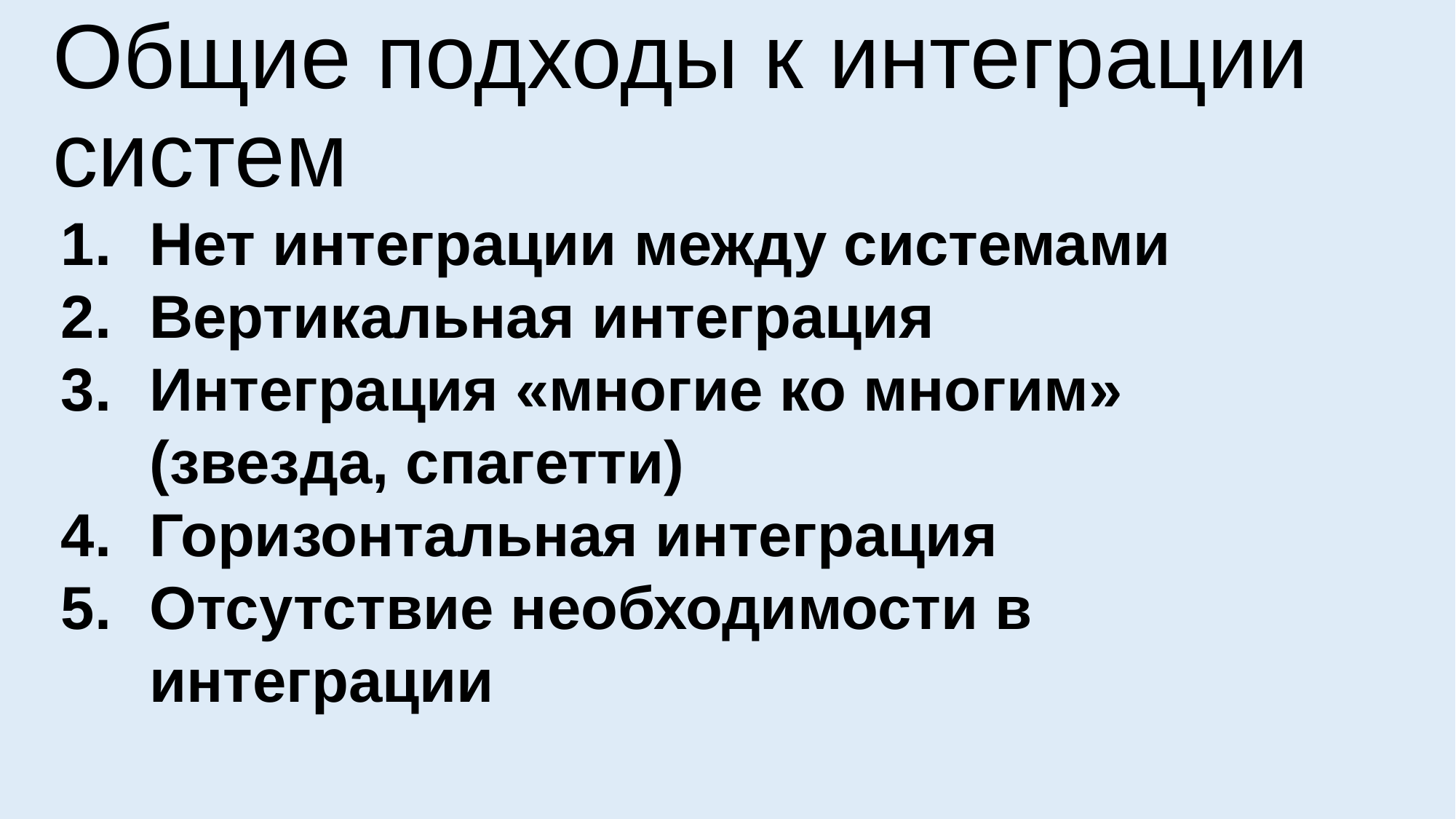

Общие подходы к интеграции систем
Нет интеграции между системами
Вертикальная интеграция
Интеграция «многие ко многим» (звезда, спагетти)
Горизонтальная интеграция
Отсутствие необходимости в интеграции